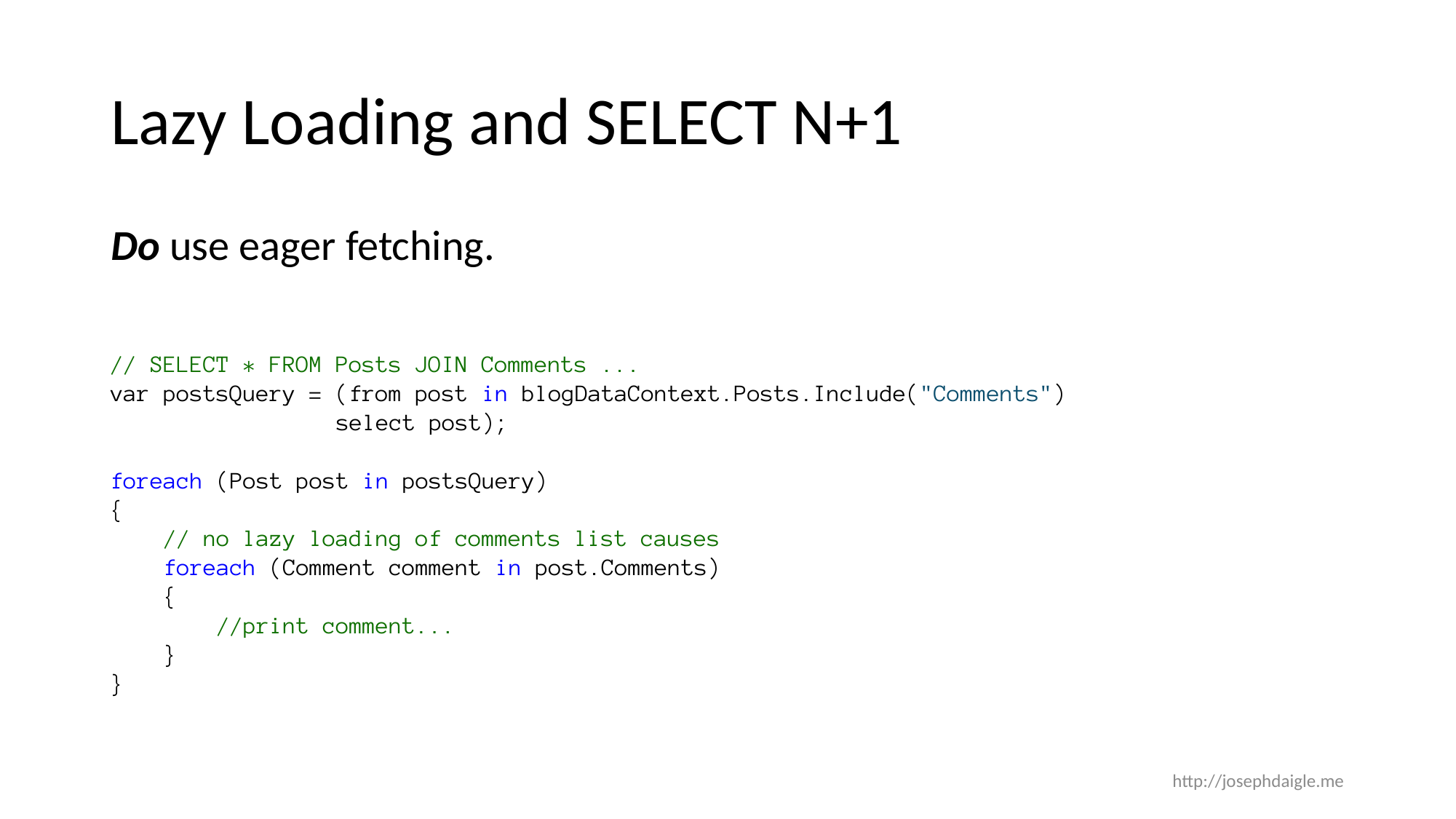

# Lazy Loading and SELECT N+1
Do use eager fetching.
// SELECT * FROM Posts JOIN Comments ...
var postsQuery = (from post in blogDataContext.Posts.Include("Comments")
                 select post);

foreach (Post post in postsQuery)
{
    // no lazy loading of comments list causes
    foreach (Comment comment in post.Comments)
    {
        //print comment...
    }
}
http://josephdaigle.me